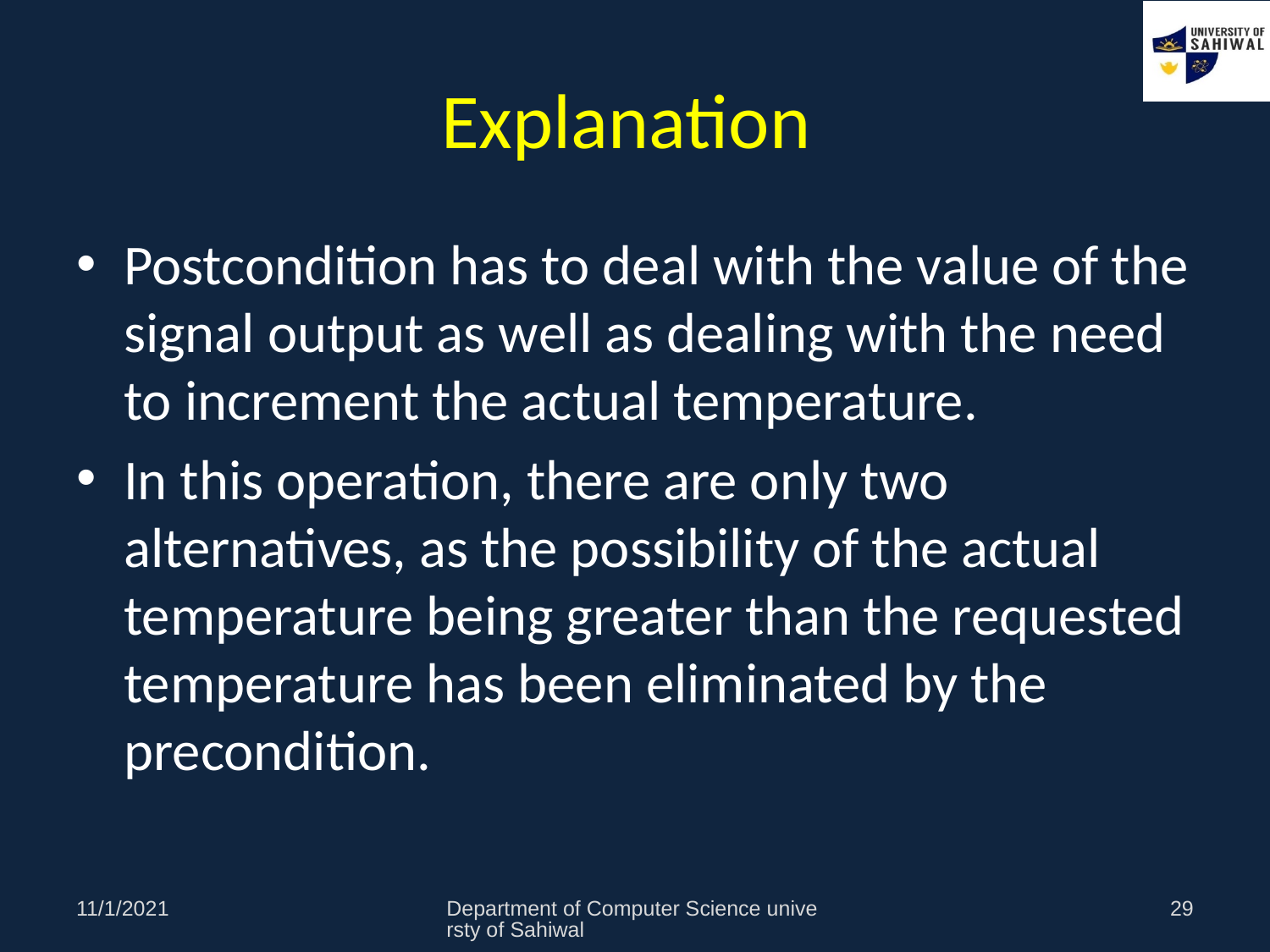

# Explanation
Postcondition has to deal with the value of the signal output as well as dealing with the need to increment the actual temperature.
In this operation, there are only two alternatives, as the possibility of the actual temperature being greater than the requested temperature has been eliminated by the precondition.
11/1/2021
Department of Computer Science universty of Sahiwal
29